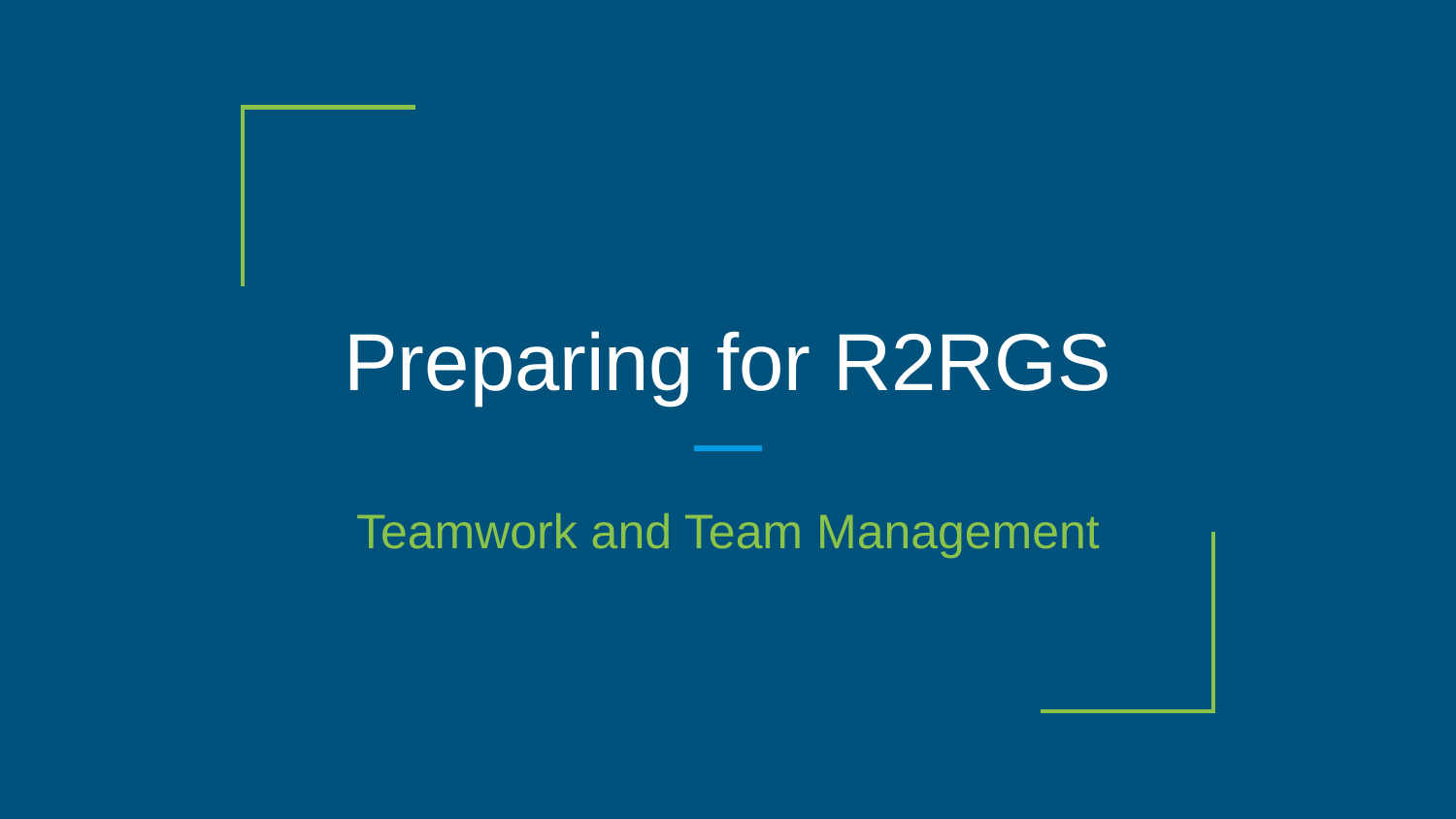

# Preparing for R2RGS
Teamwork and Team Management